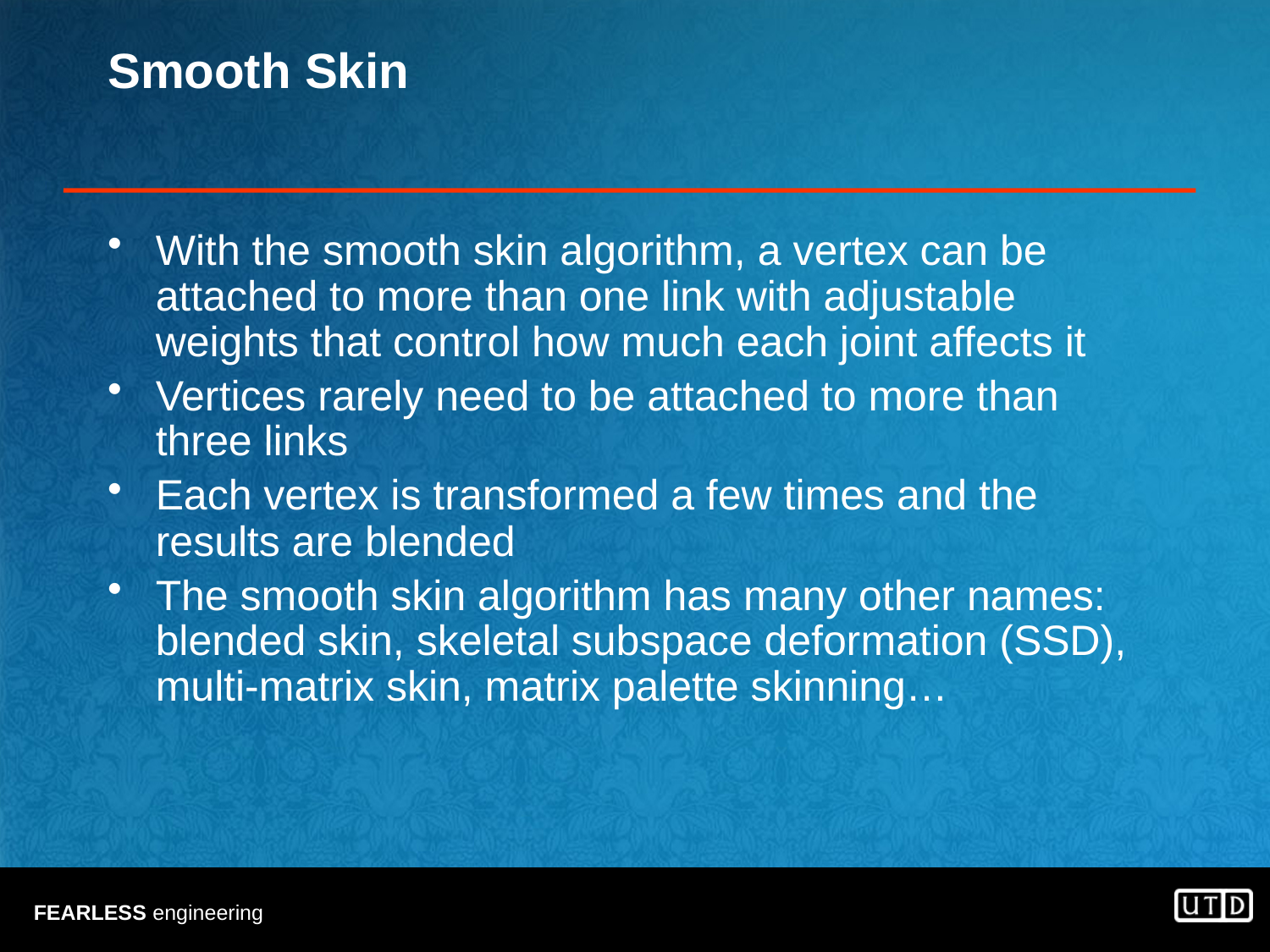

# Smooth Skin

With the smooth skin algorithm, a vertex can be attached to more than one link with adjustable weights that control how much each joint affects it
Vertices rarely need to be attached to more than three links
Each vertex is transformed a few times and the results are blended
The smooth skin algorithm has many other names: blended skin, skeletal subspace deformation (SSD), multi-matrix skin, matrix palette skinning…